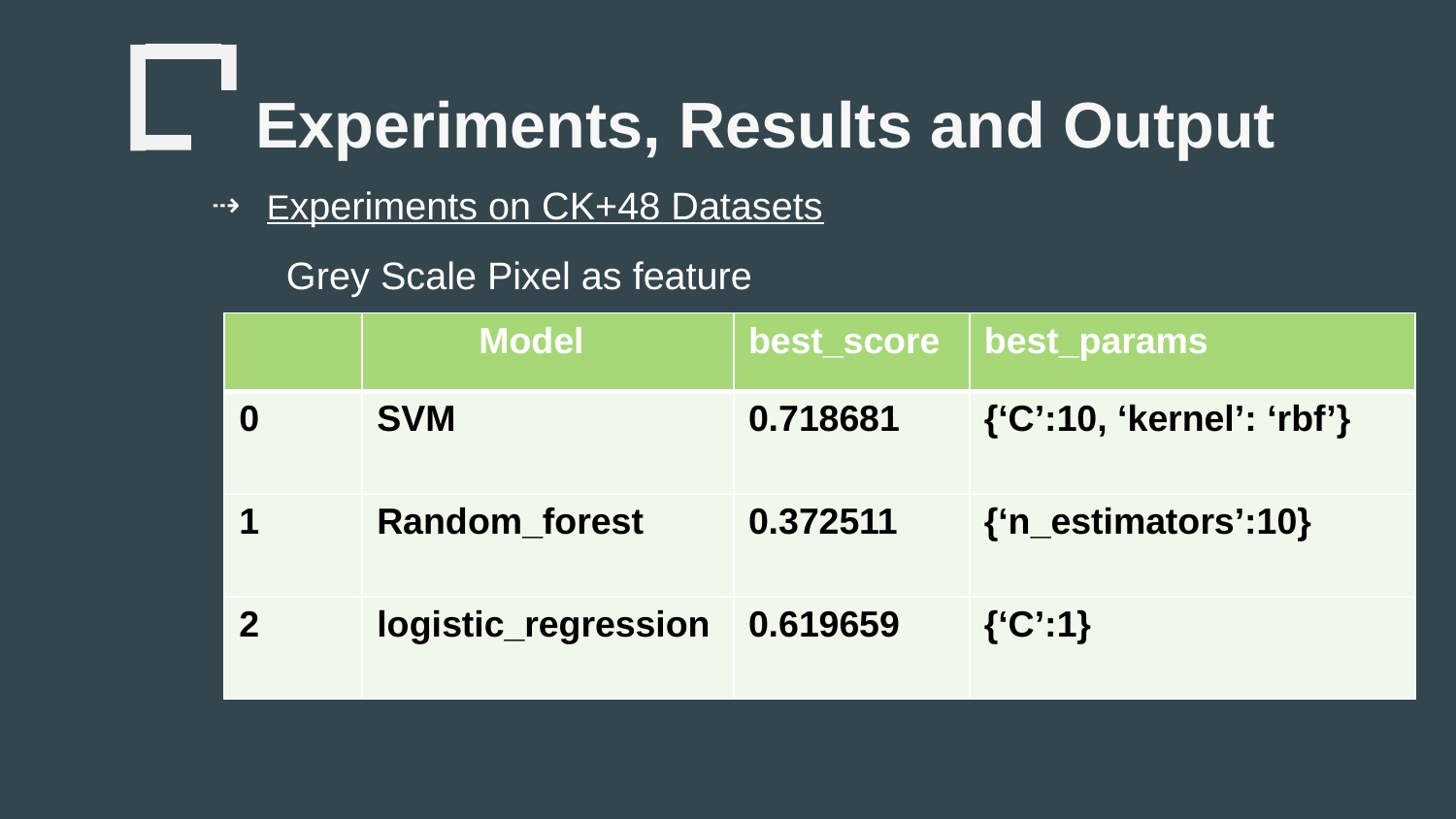

Experiments, Results and Output
Experiments on CK+48 Datasets
       Grey Scale Pixel as feature

|  | Model | best\_score | best\_params |
| --- | --- | --- | --- |
| 0 | SVM | 0.718681 | {‘C’:10, ‘kernel’: ‘rbf’} |
| 1 | Random\_forest | 0.372511 | {‘n\_estimators’:10} |
| 2 | logistic\_regression | 0.619659 | {‘C’:1} |